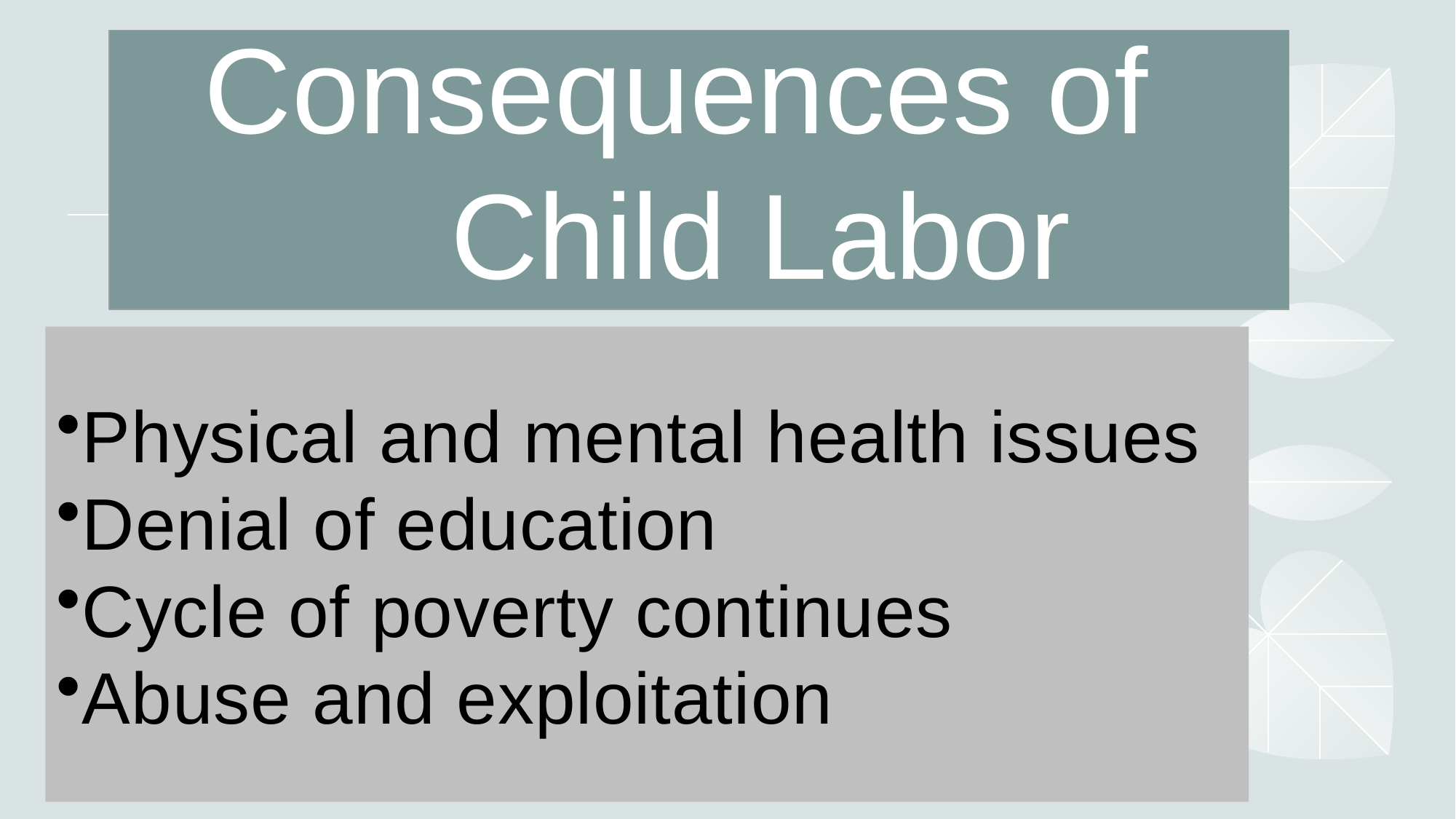

# Consequences of Child Labor
Physical and mental health issues
Denial of education
Cycle of poverty continues
Abuse and exploitation